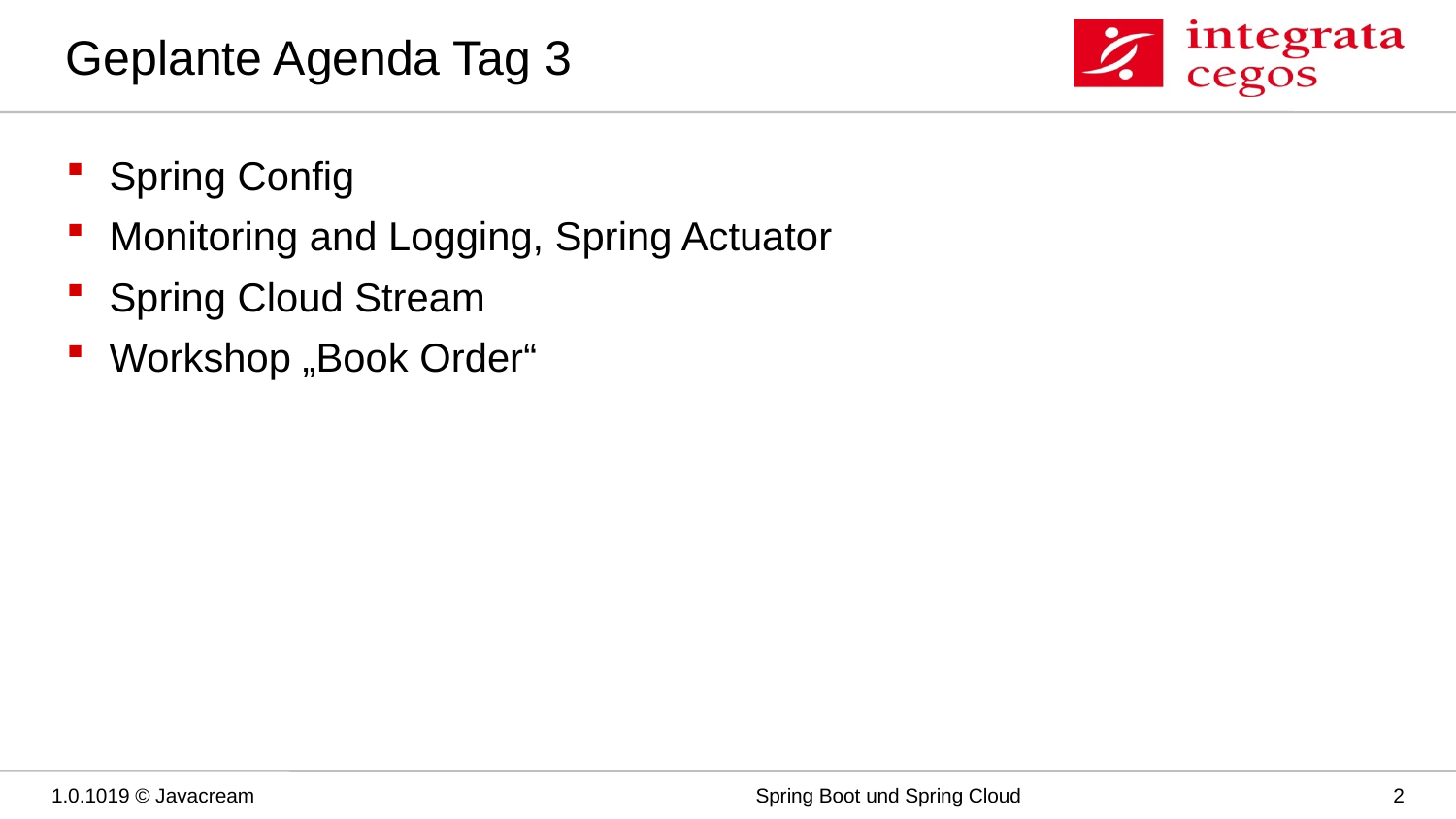

# Geplante Agenda Tag 3
Spring Config
Monitoring and Logging, Spring Actuator
Spring Cloud Stream
Workshop „Book Order“

1.0.1019 © Javacream
Spring Boot und Spring Cloud
2